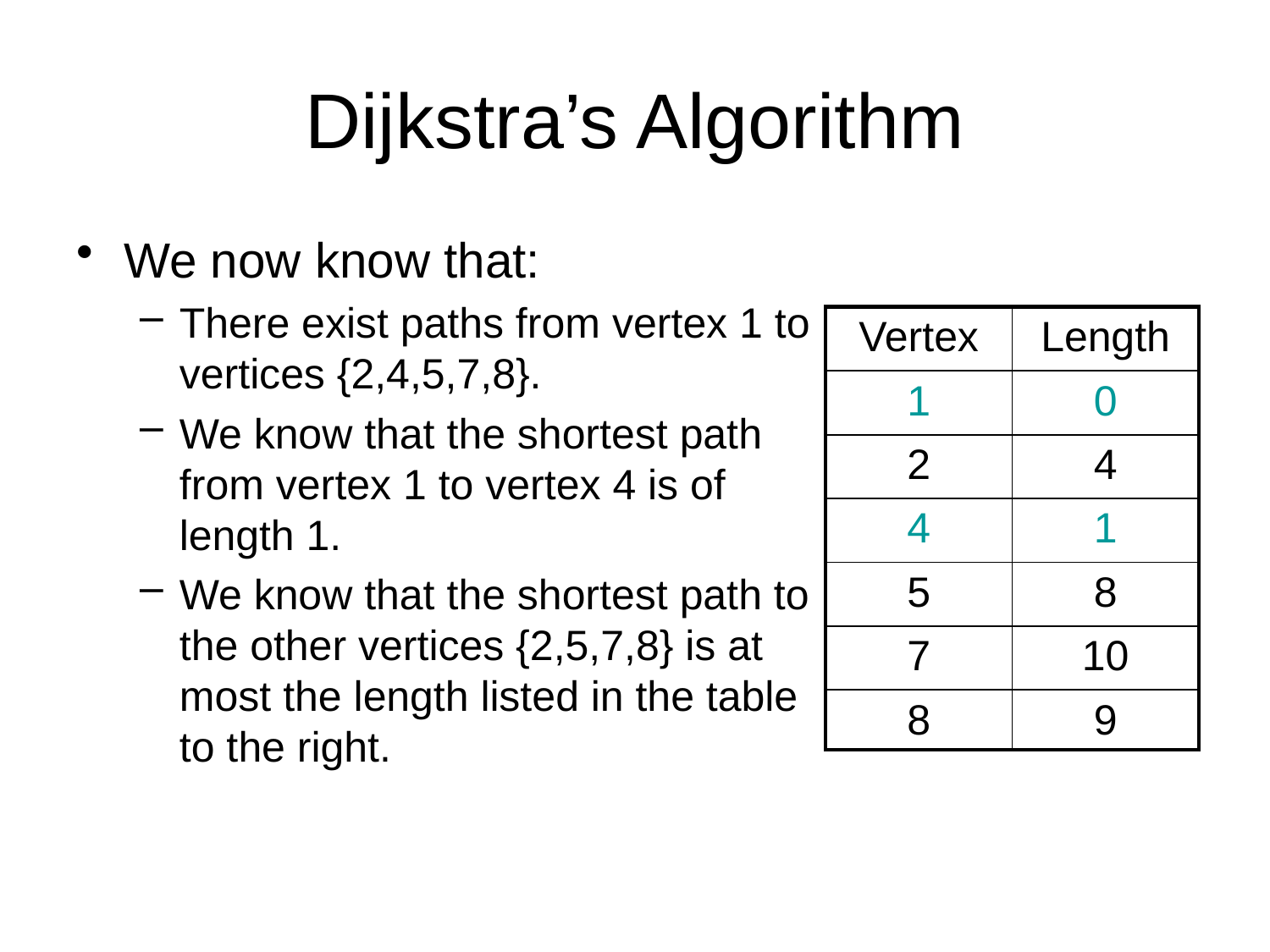

# Dijkstra’s Algorithm
We now know that:
There exist paths from vertex 1 to vertices {2,4,5,7,8}.
We know that the shortest path from vertex 1 to vertex 4 is of length 1.
We know that the shortest path to the other vertices {2,5,7,8} is at most the length listed in the table to the right.
| Vertex | Length |
| --- | --- |
| 1 | 0 |
| 2 | 4 |
| 4 | 1 |
| 5 | 8 |
| 7 | 10 |
| 8 | 9 |